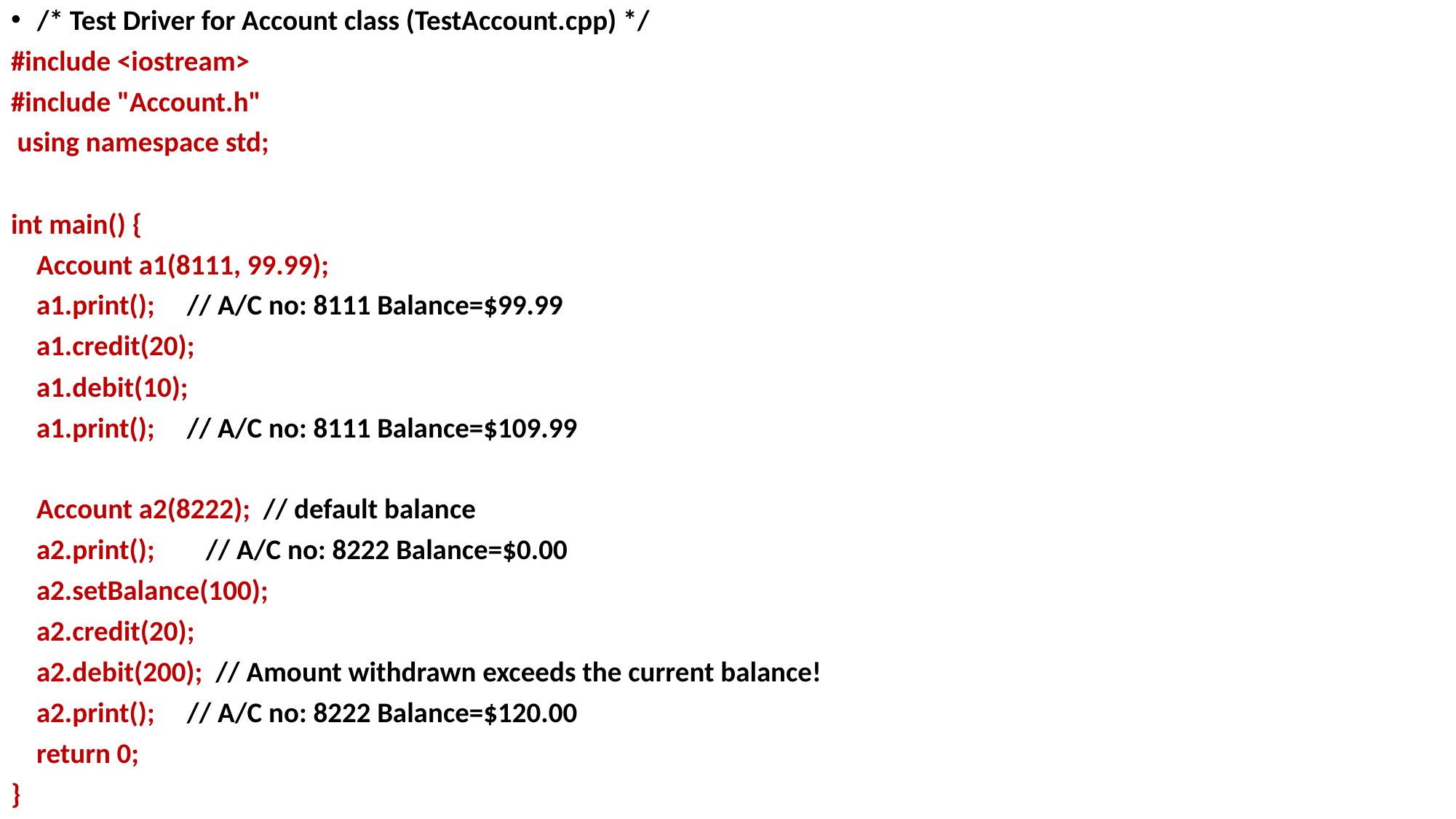

/* Test Driver for Account class (TestAccount.cpp) */
#include <iostream>
#include "Account.h"
 using namespace std;

int main() {
    Account a1(8111, 99.99);
    a1.print();     // A/C no: 8111 Balance=$99.99
    a1.credit(20);
    a1.debit(10);
    a1.print();     // A/C no: 8111 Balance=$109.99

    Account a2(8222);  // default balance
    a2.print();        // A/C no: 8222 Balance=$0.00
    a2.setBalance(100);
    a2.credit(20);
    a2.debit(200);  // Amount withdrawn exceeds the current balance!
    a2.print();     // A/C no: 8222 Balance=$120.00
    return 0;
}